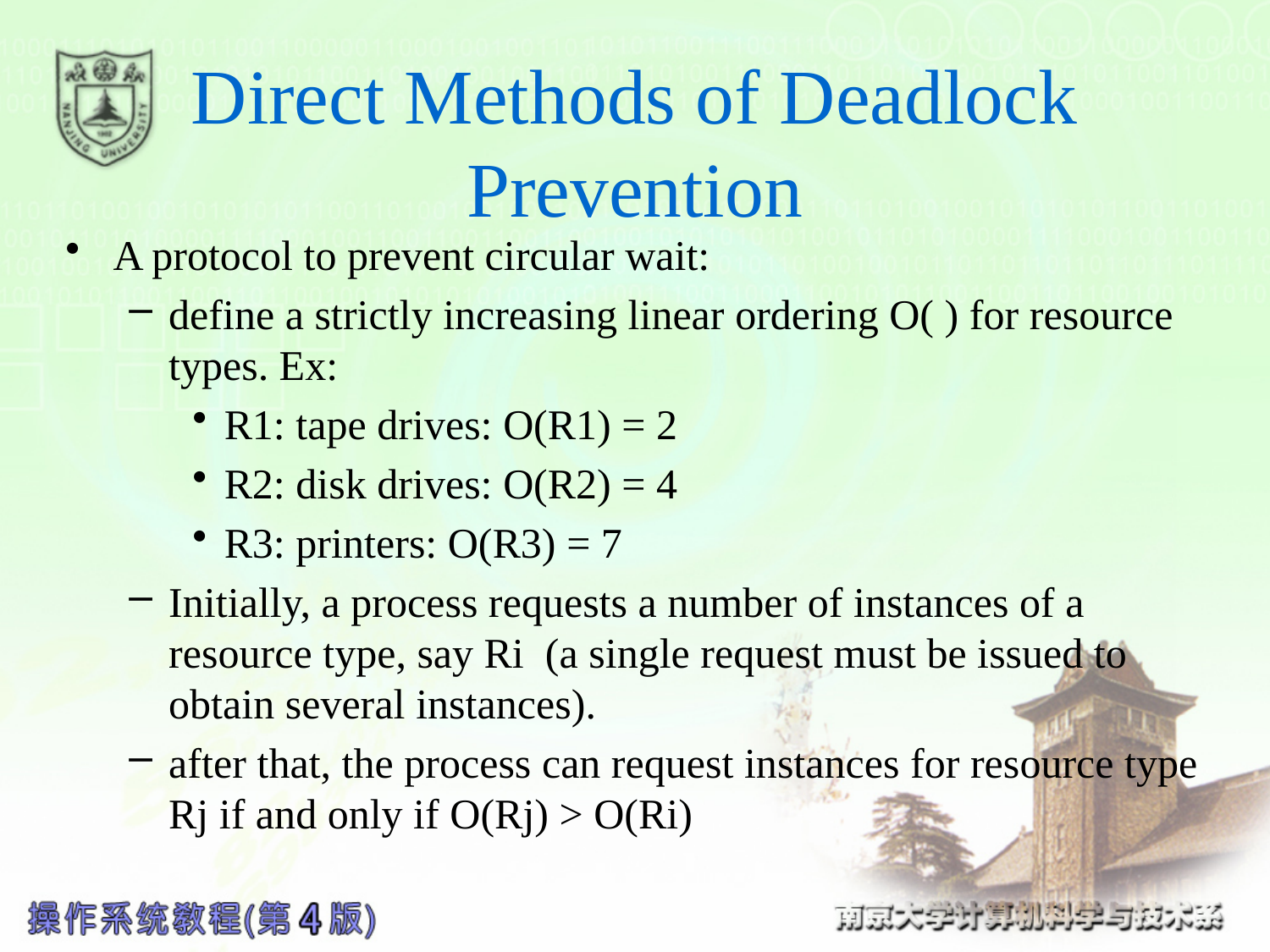

# Direct Methods of Deadlock Prevention
A protocol to prevent circular wait:
define a strictly increasing linear ordering O( ) for resource types. Ex:
R1: tape drives: O(R1) = 2
R2: disk drives: O(R2) = 4
R3: printers: O(R3) = 7
Initially, a process requests a number of instances of a resource type, say Ri  (a single request must be issued to obtain several instances).
after that, the process can request instances for resource type Rj if and only if O(Rj) > O(Ri)